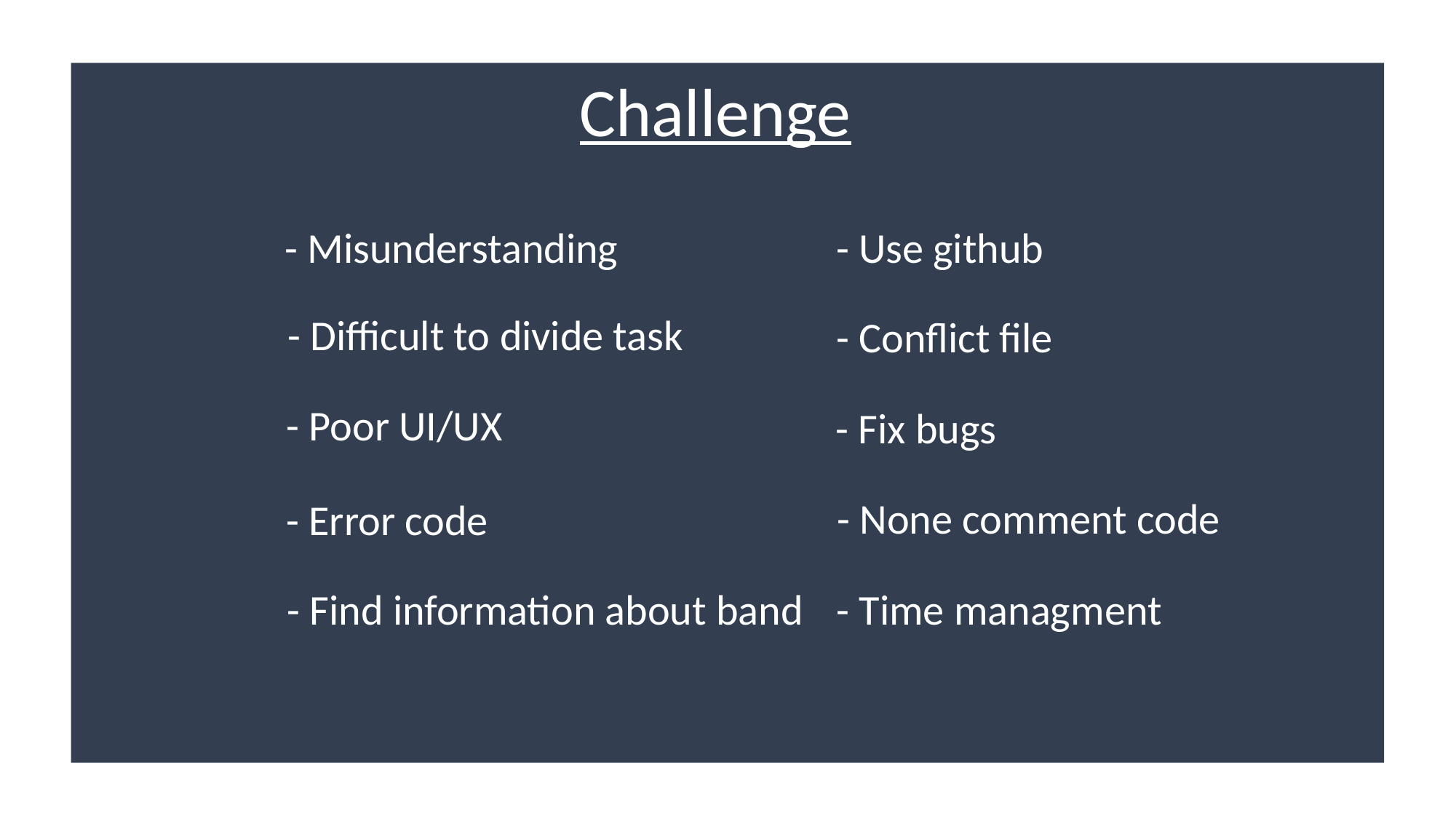

Challenge
- Misunderstanding
- Use github
- Difficult to divide task
- Conflict file
- Poor UI/UX
- Fix bugs
- None comment code
- Error code
- Find information about band
- Time managment